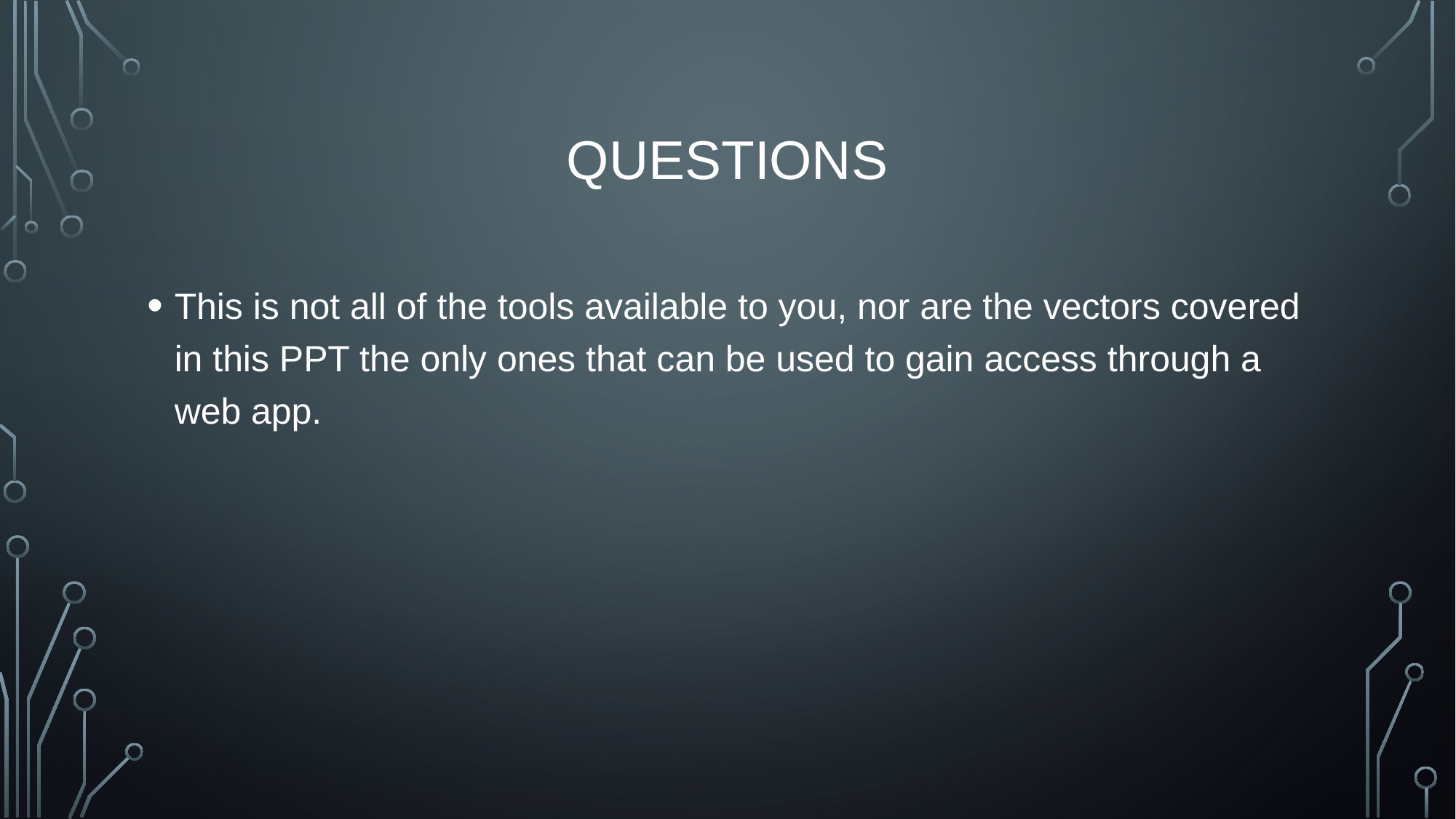

# Questions
This is not all of the tools available to you, nor are the vectors covered in this PPT the only ones that can be used to gain access through a web app.